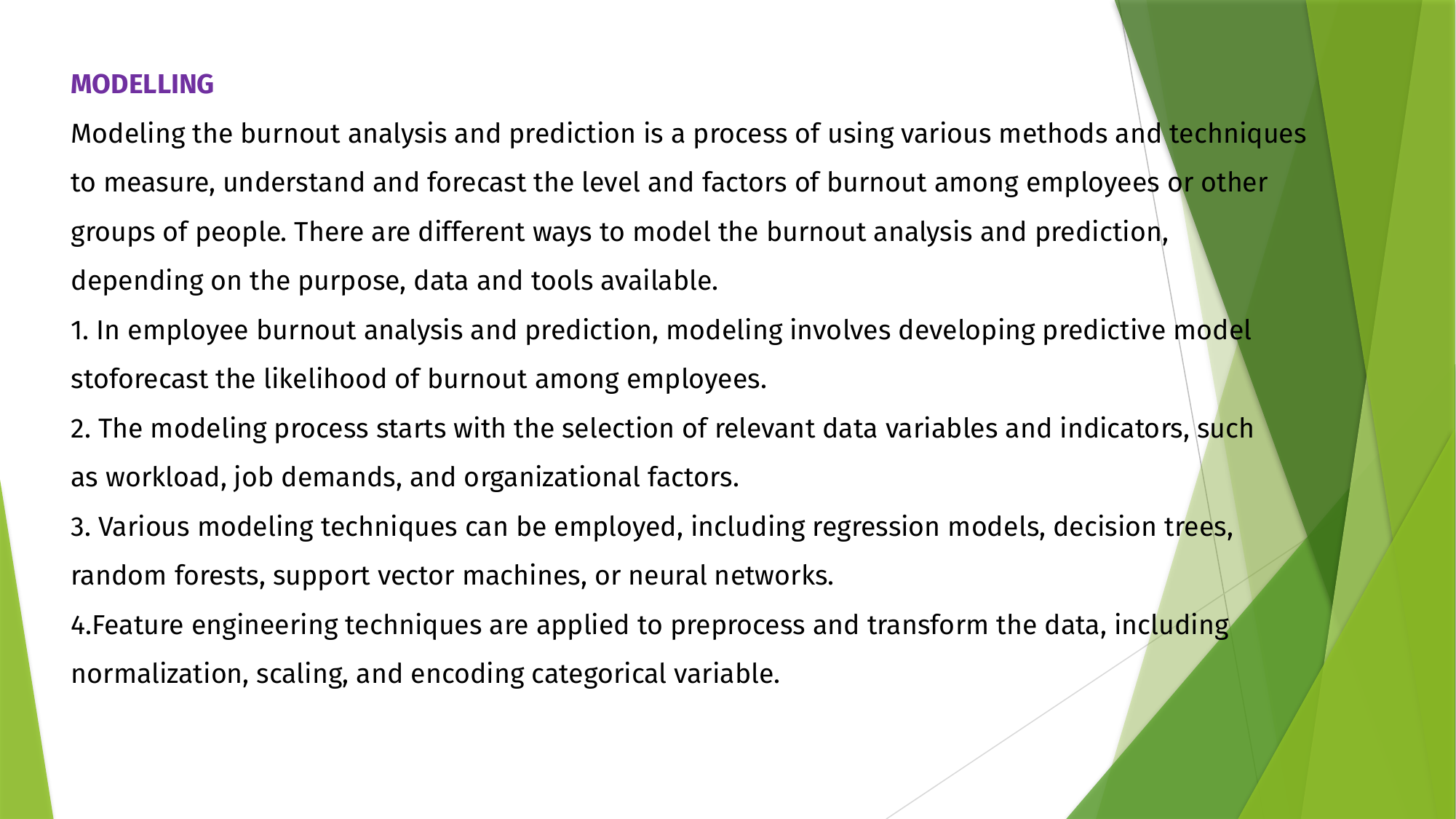

MODELLING
Modeling the burnout analysis and prediction is a process of using various methods and techniques
to measure, understand and forecast the level and factors of burnout among employees or other
groups of people. There are different ways to model the burnout analysis and prediction,
depending on the purpose, data and tools available.
1. In employee burnout analysis and prediction, modeling involves developing predictive model              stoforecast the likelihood of burnout among employees.
2. The modeling process starts with the selection of relevant data variables and indicators, such
as workload, job demands, and organizational factors.
3. Various modeling techniques can be employed, including regression models, decision trees,
random forests, support vector machines, or neural networks.
4.Feature engineering techniques are applied to preprocess and transform the data, including
normalization, scaling, and encoding categorical variable.